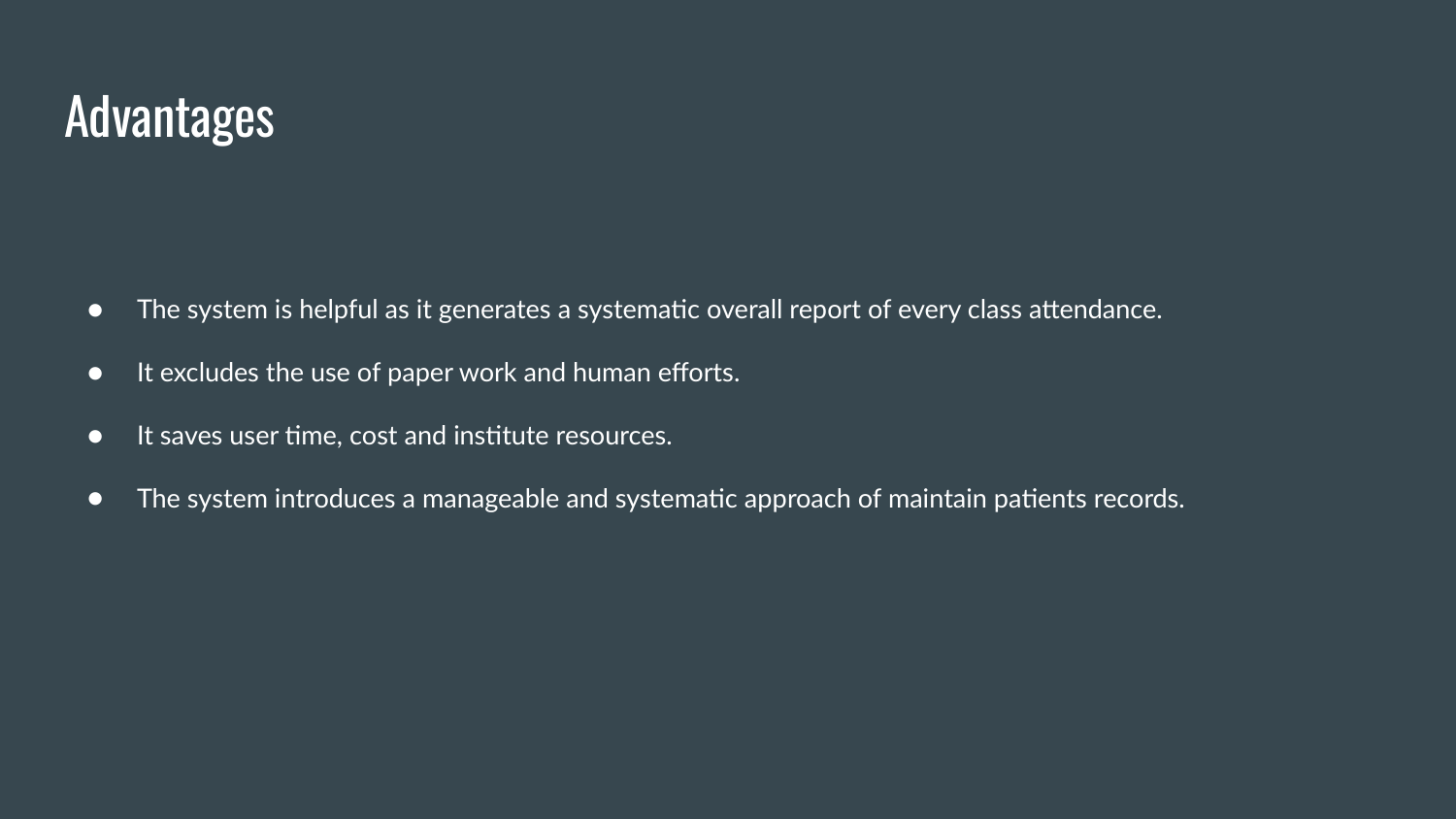

# Advantages

The system is helpful as it generates a systematic overall report of every class attendance.
It excludes the use of paper work and human efforts.
It saves user time, cost and institute resources.
The system introduces a manageable and systematic approach of maintain patients records.